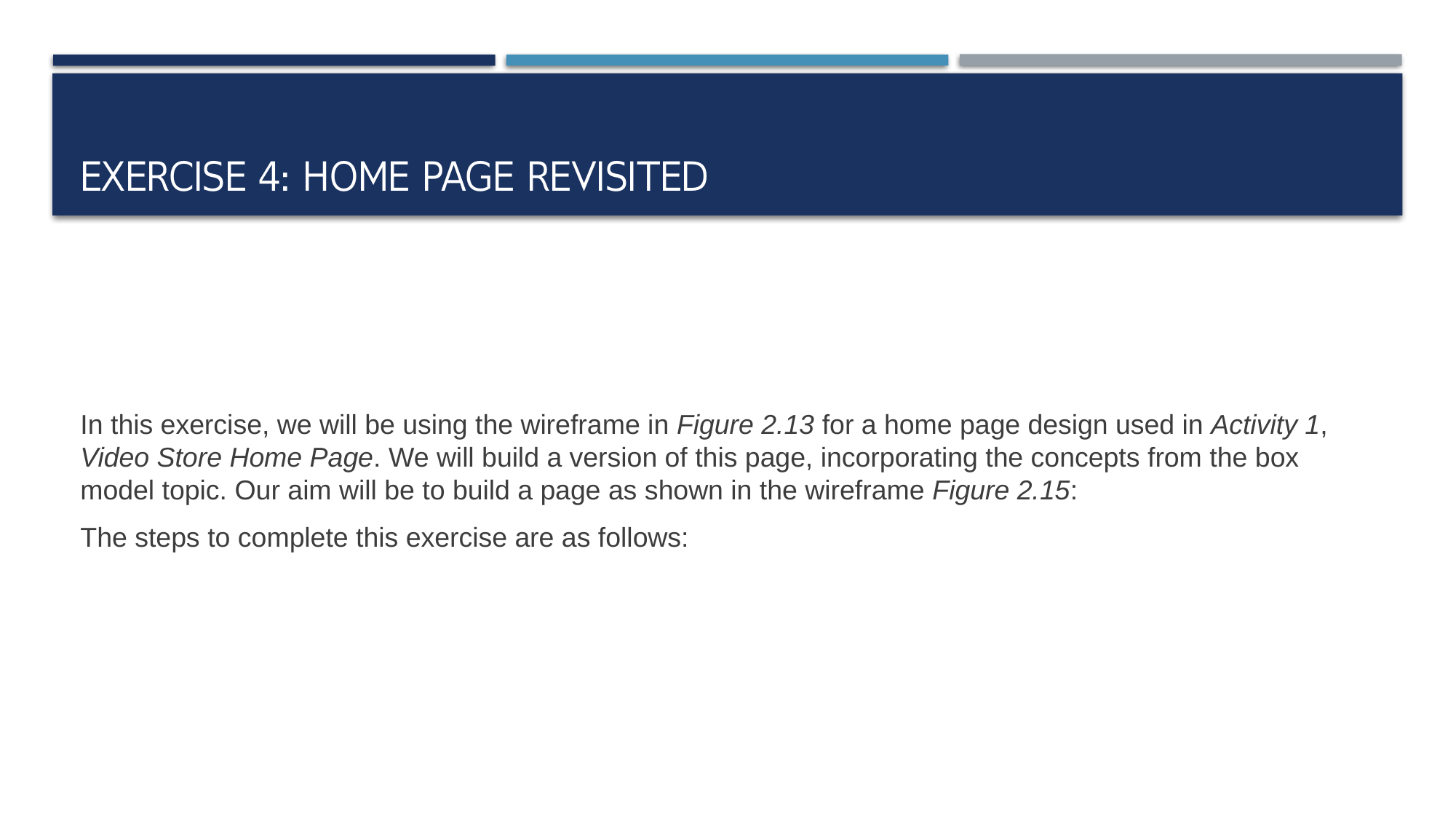

# Exercise 4: Home Page Revisited
In this exercise, we will be using the wireframe in Figure 2.13 for a home page design used in Activity 1, Video Store Home Page. We will build a version of this page, incorporating the concepts from the box model topic. Our aim will be to build a page as shown in the wireframe Figure 2.15:
The steps to complete this exercise are as follows: